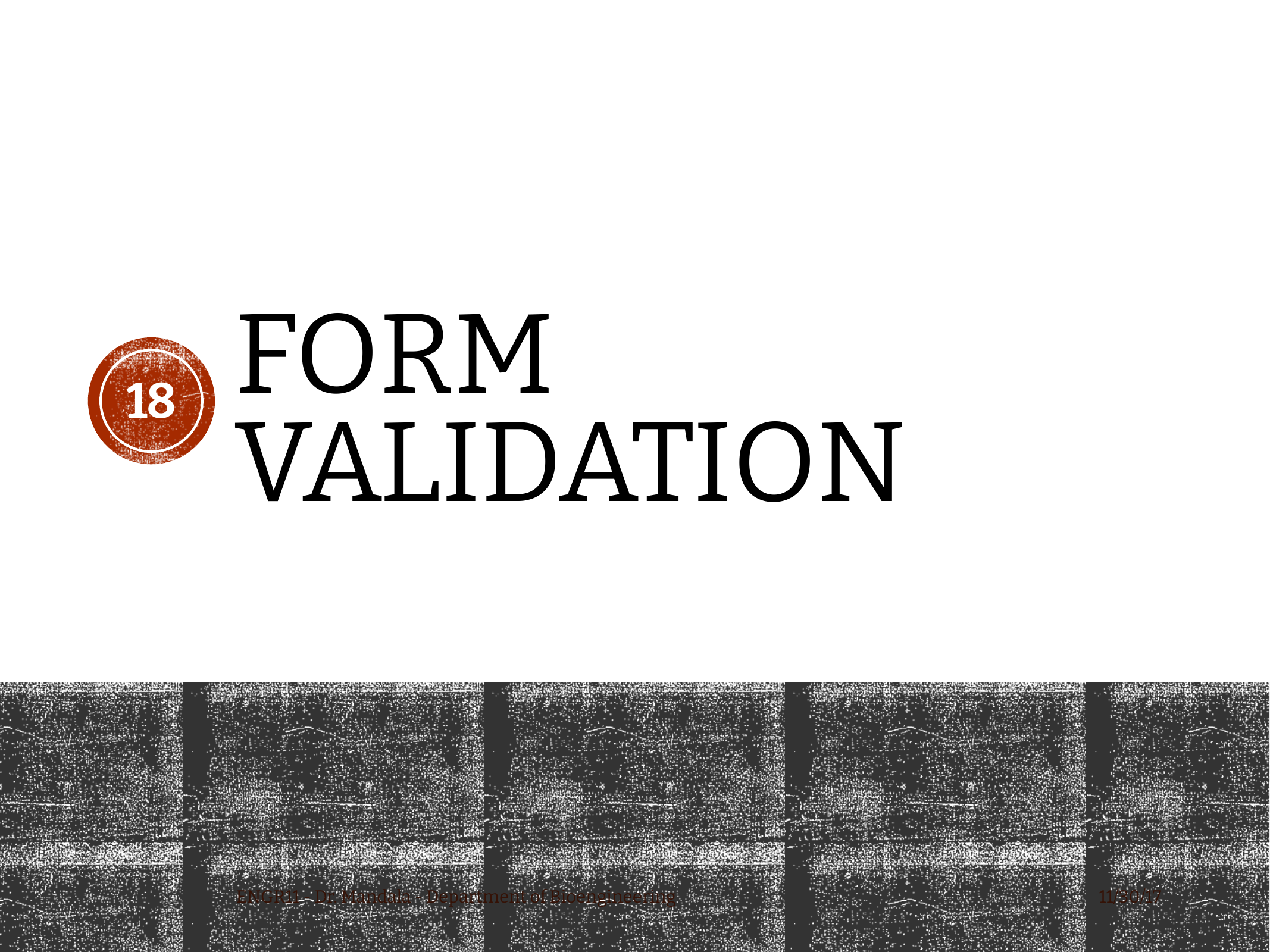

# Form Validation
18

ENGR11 - Dr. Mandala - Department of Bioengineering
11/30/17